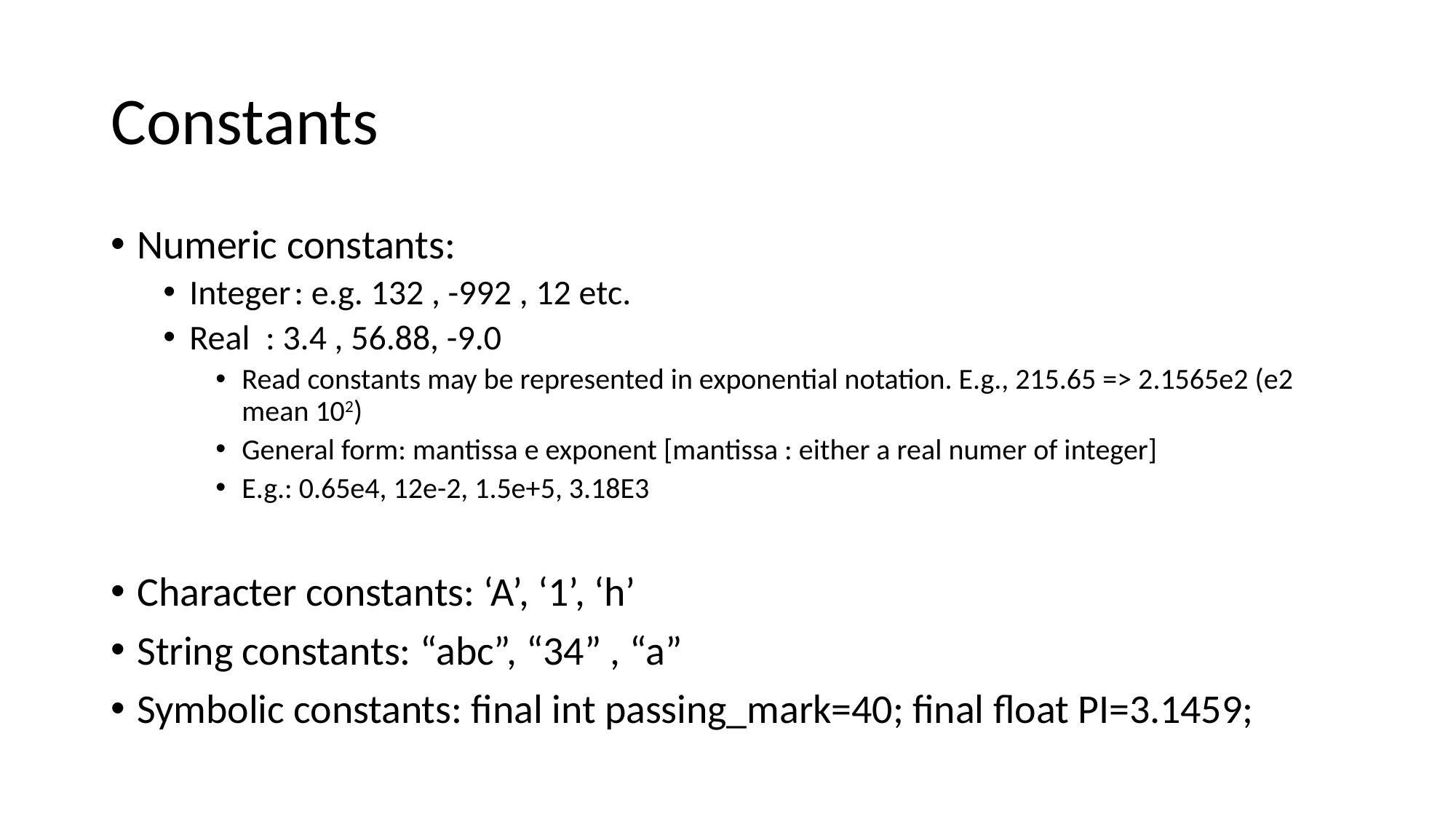

# Constants
Numeric constants:
Integer	: e.g. 132 , -992 , 12 etc.
Real  : 3.4 , 56.88, -9.0
Read constants may be represented in exponential notation. E.g., 215.65 => 2.1565e2 (e2 mean 102)
General form: mantissa e exponent [mantissa : either a real numer of integer]
E.g.: 0.65e4, 12e-2, 1.5e+5, 3.18E3

Character constants: ‘A’, ‘1’, ‘h’
String constants: “abc”, “34” , “a”
Symbolic constants: final int passing_mark=40; final float PI=3.1459;